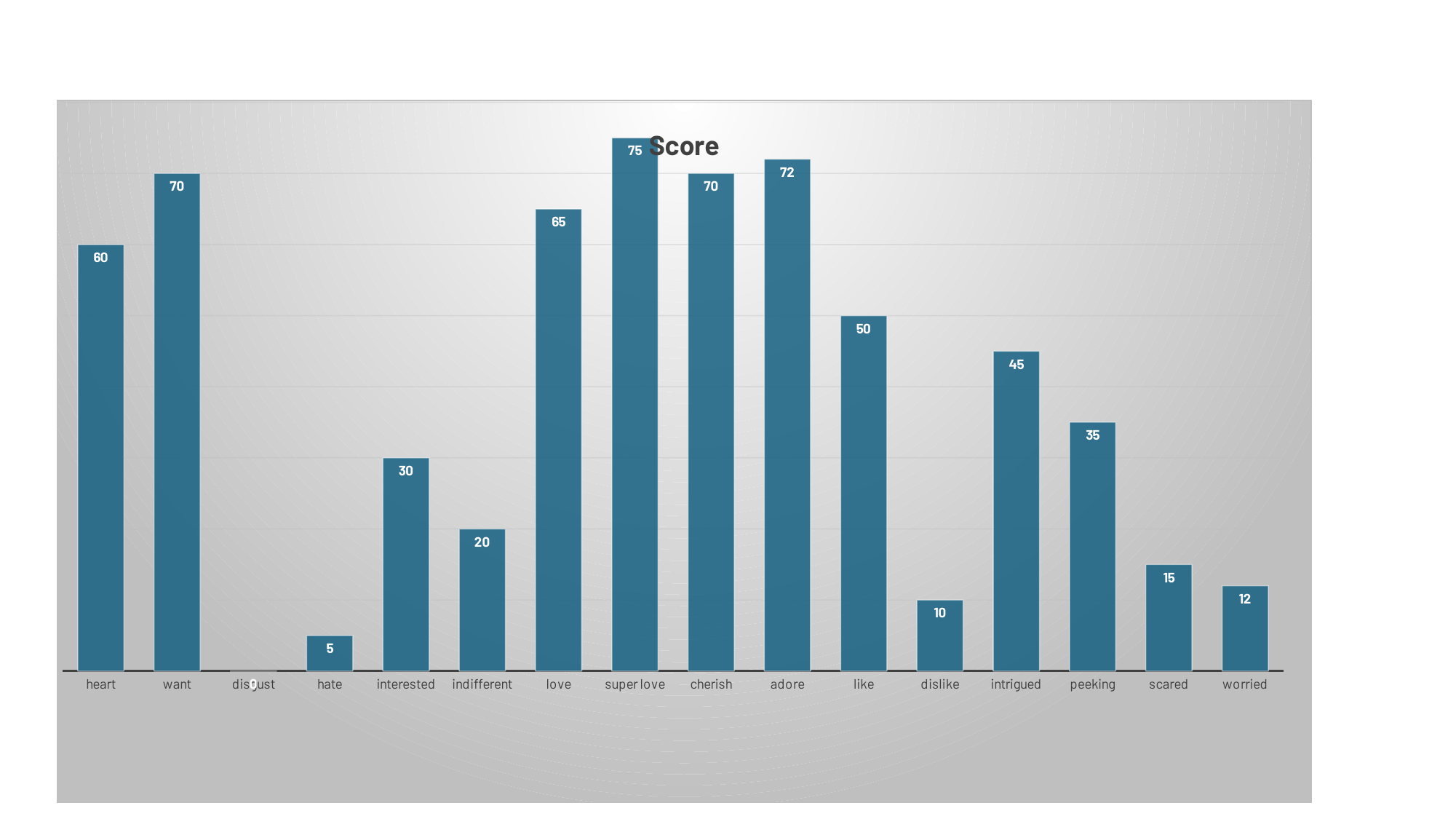

### Chart:

| Category | Score |
|---|---|
| heart | 60.0 |
| want | 70.0 |
| disgust | 0.0 |
| hate | 5.0 |
| interested | 30.0 |
| indifferent | 20.0 |
| love | 65.0 |
| super love | 75.0 |
| cherish | 70.0 |
| adore | 72.0 |
| like | 50.0 |
| dislike | 10.0 |
| intrigued | 45.0 |
| peeking | 35.0 |
| scared | 15.0 |
| worried | 12.0 |